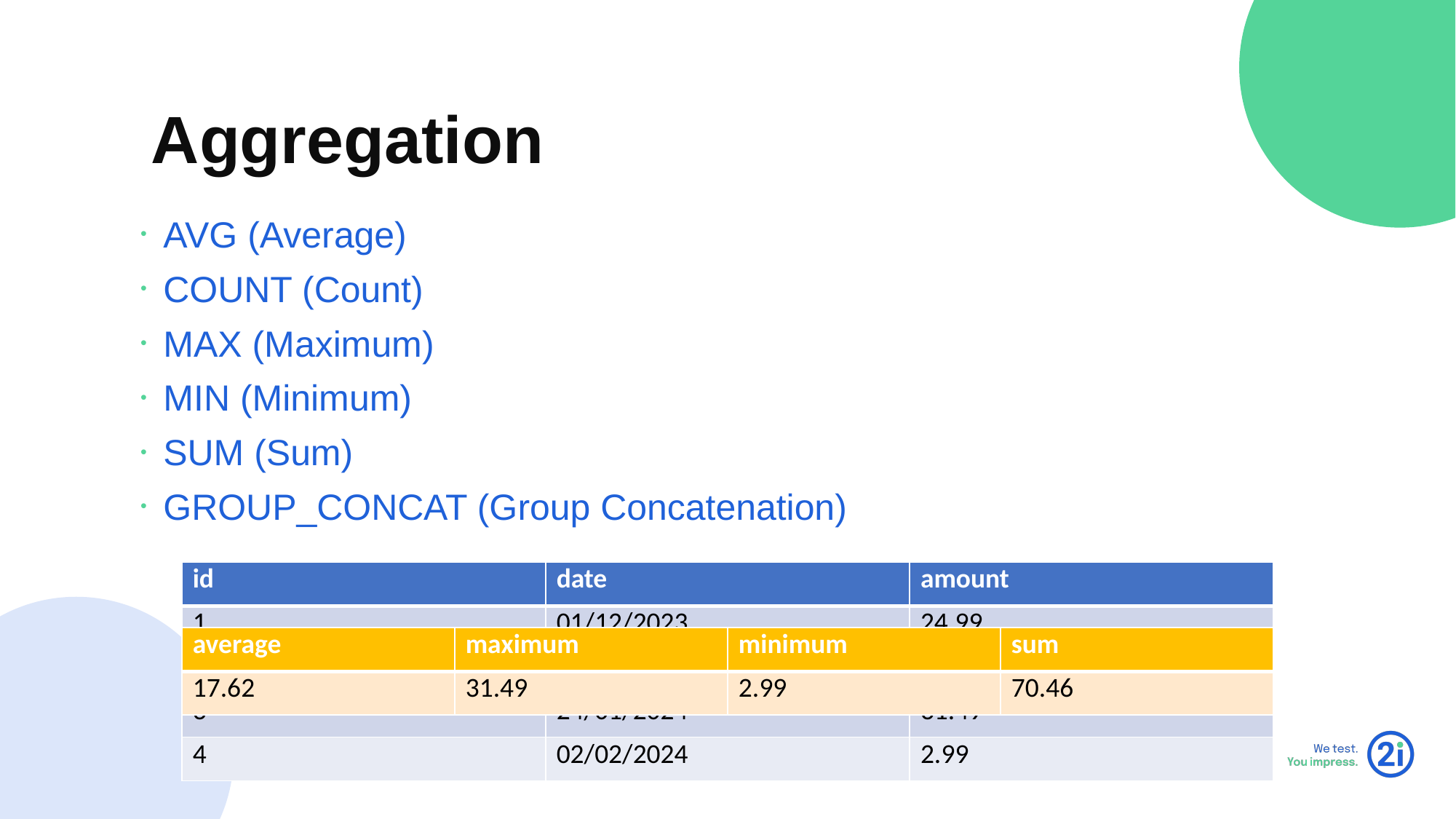

Aggregation
AVG (Average)
COUNT (Count)
MAX (Maximum)
MIN (Minimum)
SUM (Sum)
GROUP_CONCAT (Group Concatenation)
| id | date | amount |
| --- | --- | --- |
| 1 | 01/12/2023 | 24.99 |
| 2 | 10/01/2024 | 10.99 |
| 3 | 24/01/2024 | 31.49 |
| 4 | 02/02/2024 | 2.99 |
| average | maximum | minimum | sum |
| --- | --- | --- | --- |
| 17.62 | 31.49 | 2.99 | 70.46 |